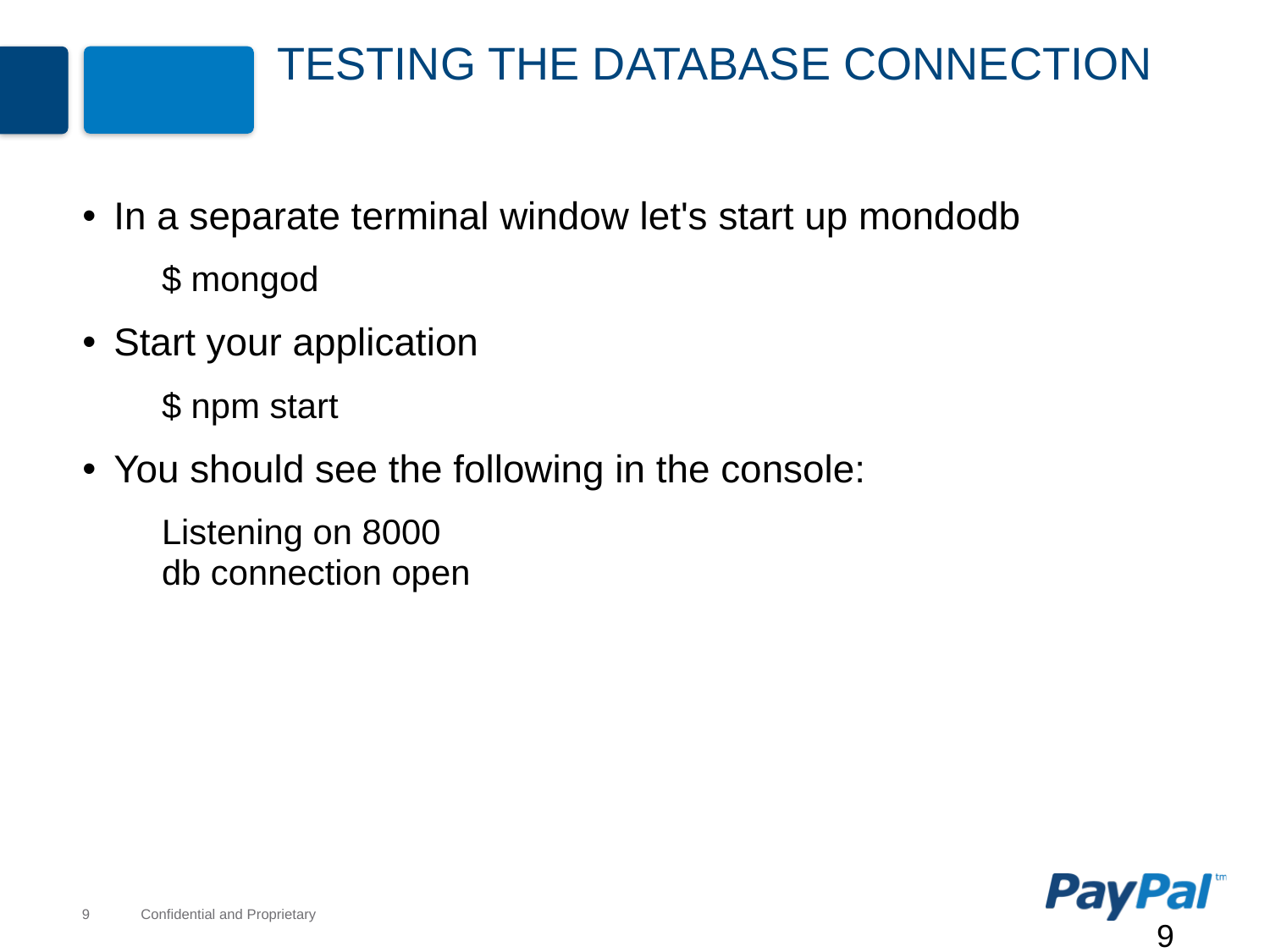

# Testing the Database Connection
In a separate terminal window let's start up mondodb
$ mongod
Start your application
$ npm start
You should see the following in the console:
Listening on 8000
db connection open

9